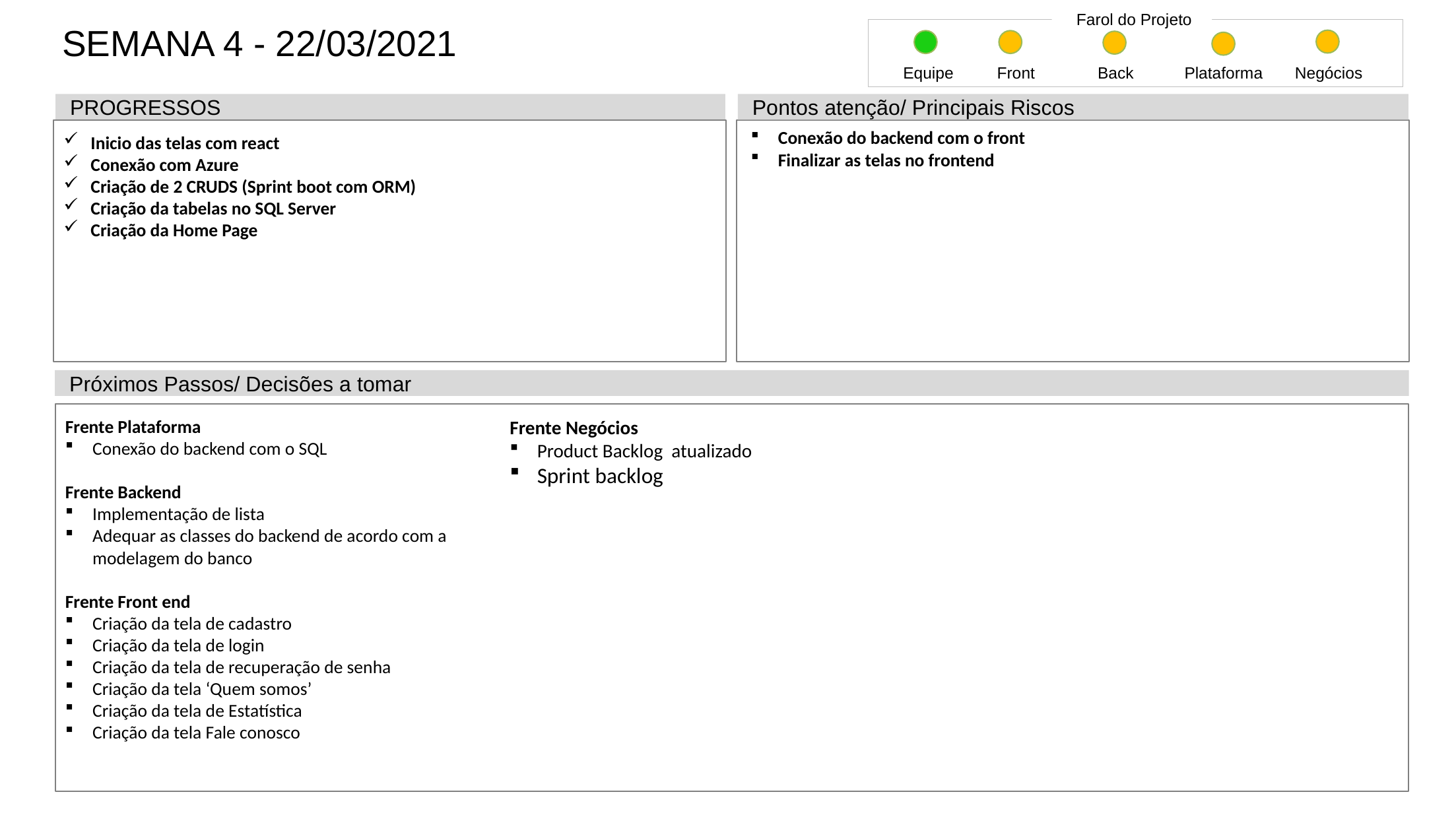

Farol do Projeto

# SEMANA 4 - 22/03/2021

Equipe
Front
Back
Plataforma
Negócios
PROGRESSOS
Pontos atenção/ Principais Riscos
Inicio das telas com react
Conexão com Azure
Criação de 2 CRUDS (Sprint boot com ORM)
Criação da tabelas no SQL Server
Criação da Home Page

Conexão do backend com o front
Finalizar as telas no frontend

Próximos Passos/ Decisões a tomar
Frente Plataforma
Conexão do backend com o SQL

Frente Backend
Implementação de lista
Adequar as classes do backend de acordo com a modelagem do banco

Frente Front end
Criação da tela de cadastro
Criação da tela de login
Criação da tela de recuperação de senha
Criação da tela ‘Quem somos’
Criação da tela de Estatística
Criação da tela Fale conosco

Frente Negócios
Product Backlog  atualizado
Sprint backlog